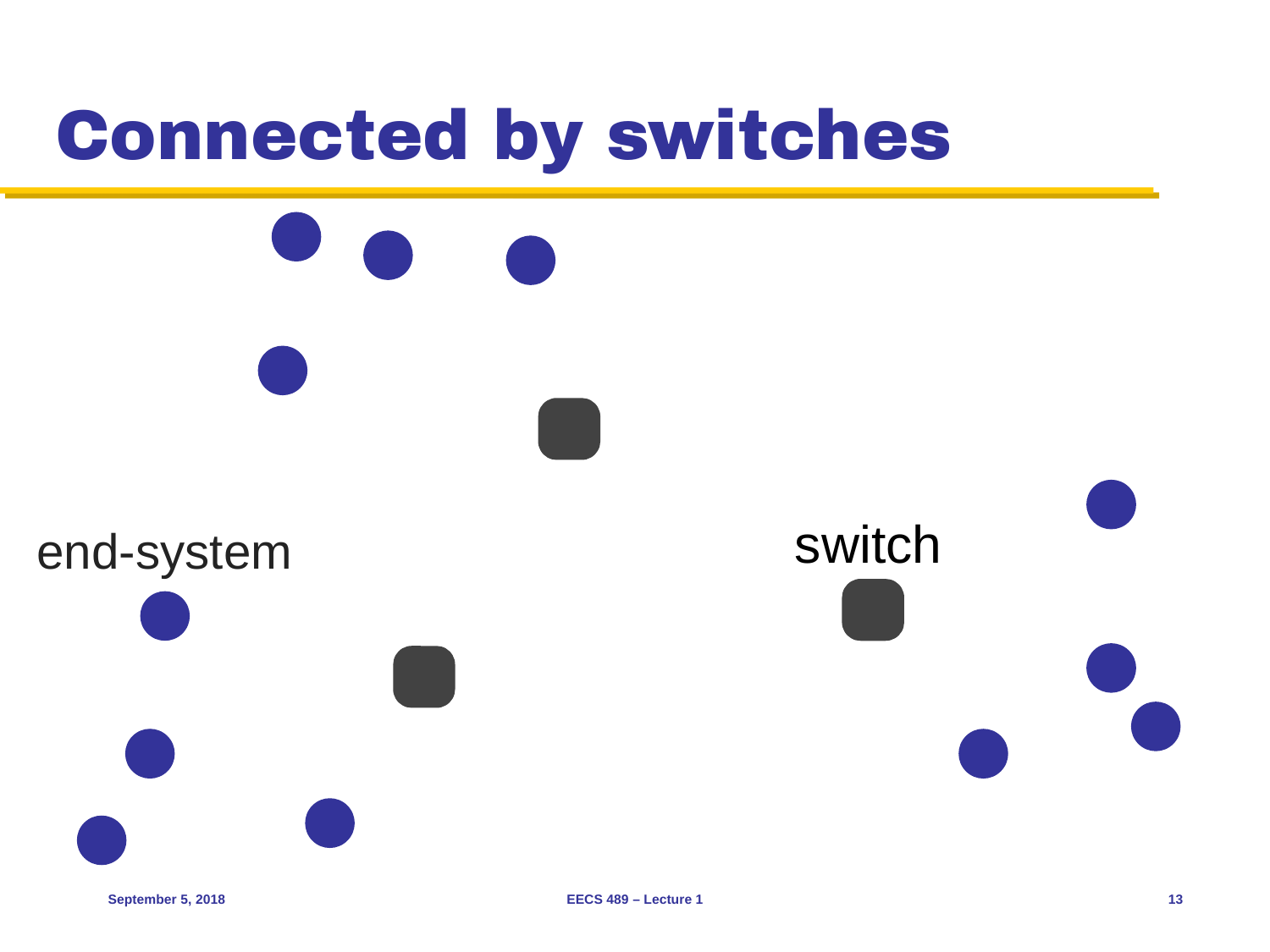

# Connected by switches

switch
end-system

September 5, 2018
EECS 489 – Lecture 1
13